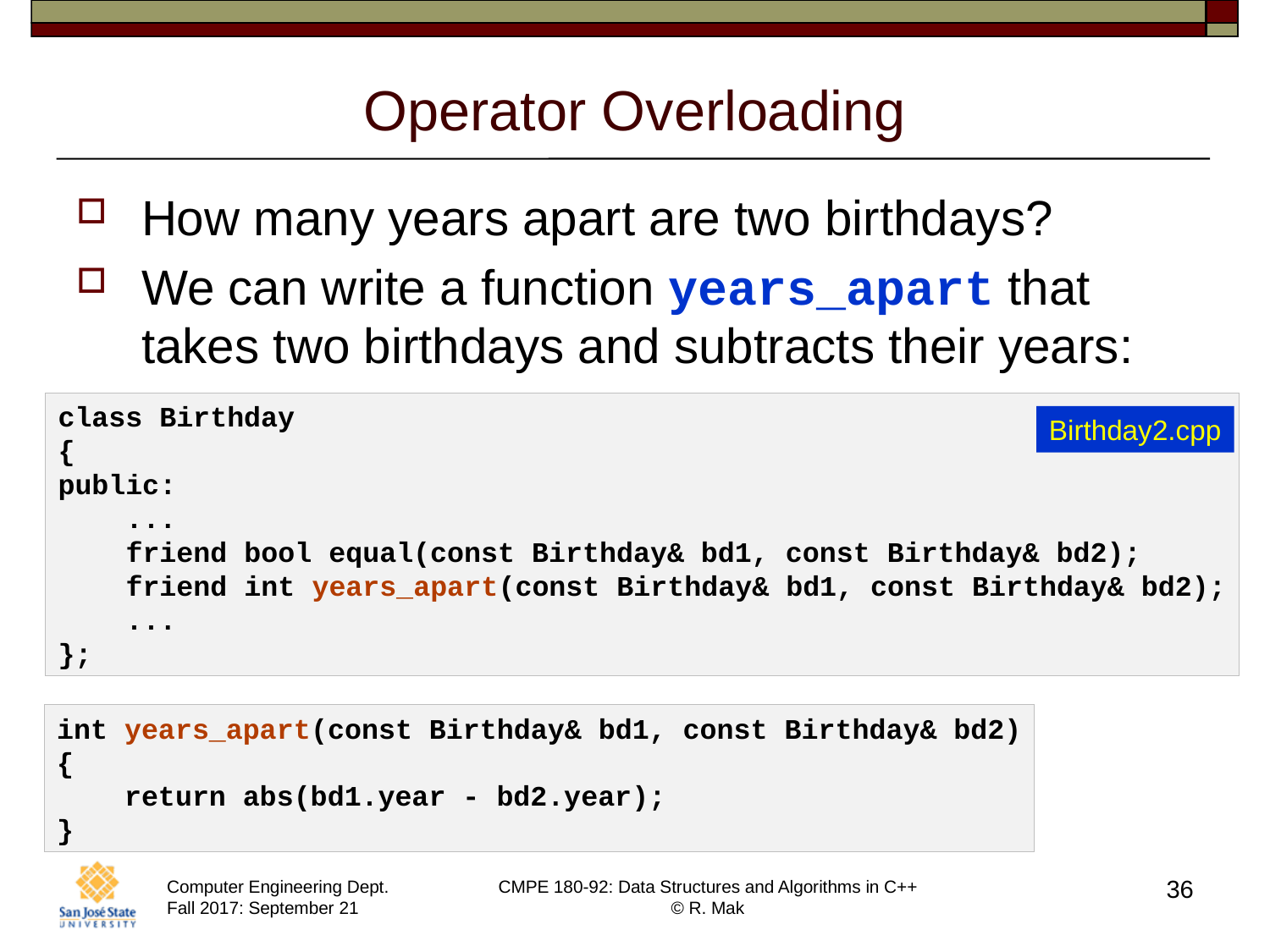

# Operator Overloading
How many years apart are two birthdays?
We can write a function years_apart that takes two birthdays and subtracts their years:
class Birthday
{
public:
    ...
    friend bool equal(const Birthday& bd1, const Birthday& bd2);
    friend int years_apart(const Birthday& bd1, const Birthday& bd2);
    ...
};
Birthday2.cpp
int years_apart(const Birthday& bd1, const Birthday& bd2)
{
    return abs(bd1.year - bd2.year);
}
36